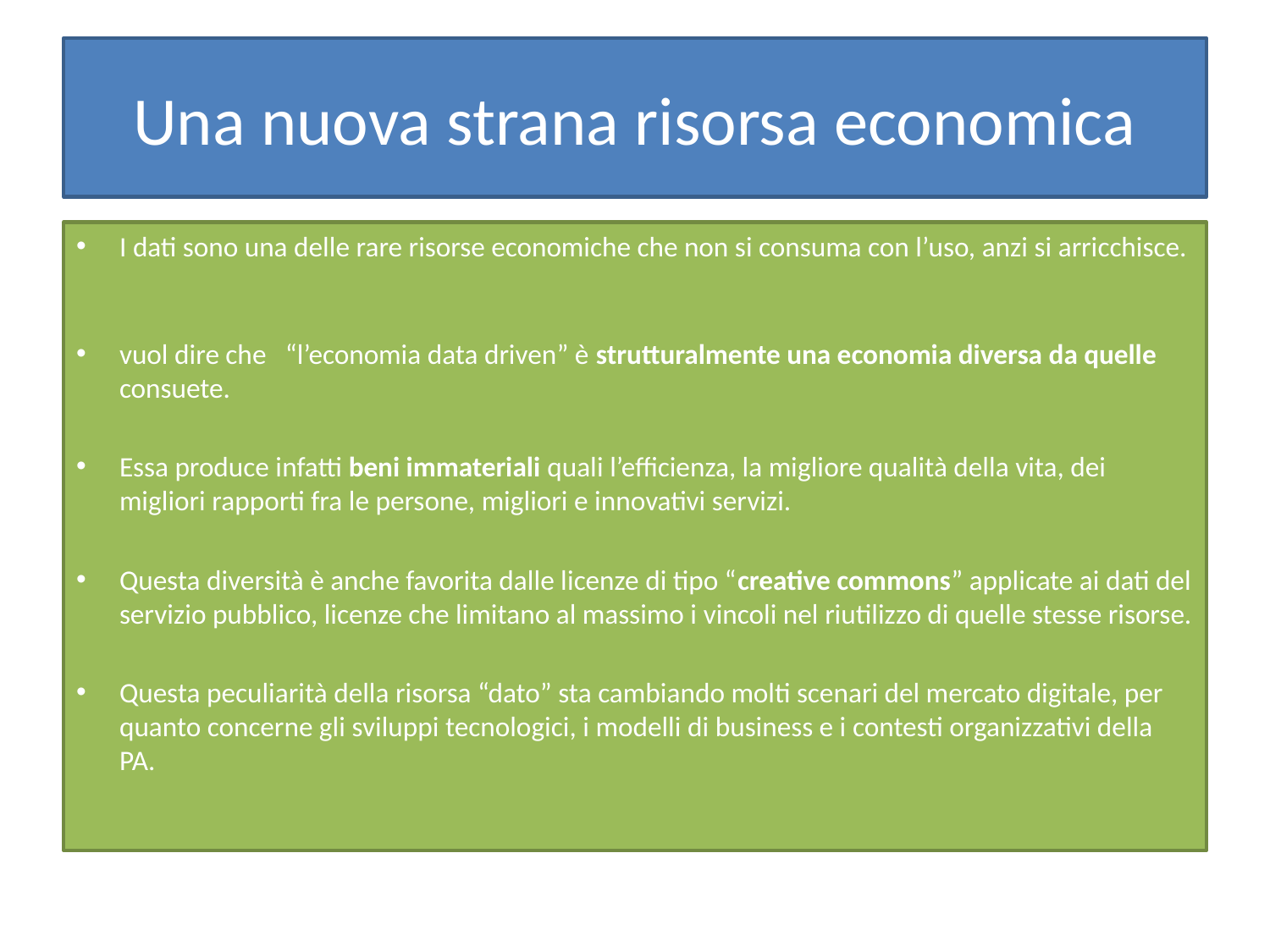

# Una nuova strana risorsa economica
I dati sono una delle rare risorse economiche che non si consuma con l’uso, anzi si arricchisce.
vuol dire che   “l’economia data driven” è strutturalmente una economia diversa da quelle consuete.

Essa produce infatti beni immateriali quali l’efficienza, la migliore qualità della vita, dei migliori rapporti fra le persone, migliori e innovativi servizi.

Questa diversità è anche favorita dalle licenze di tipo “creative commons” applicate ai dati del servizio pubblico, licenze che limitano al massimo i vincoli nel riutilizzo di quelle stesse risorse.

Questa peculiarità della risorsa “dato” sta cambiando molti scenari del mercato digitale, per quanto concerne gli sviluppi tecnologici, i modelli di business e i contesti organizzativi della PA.